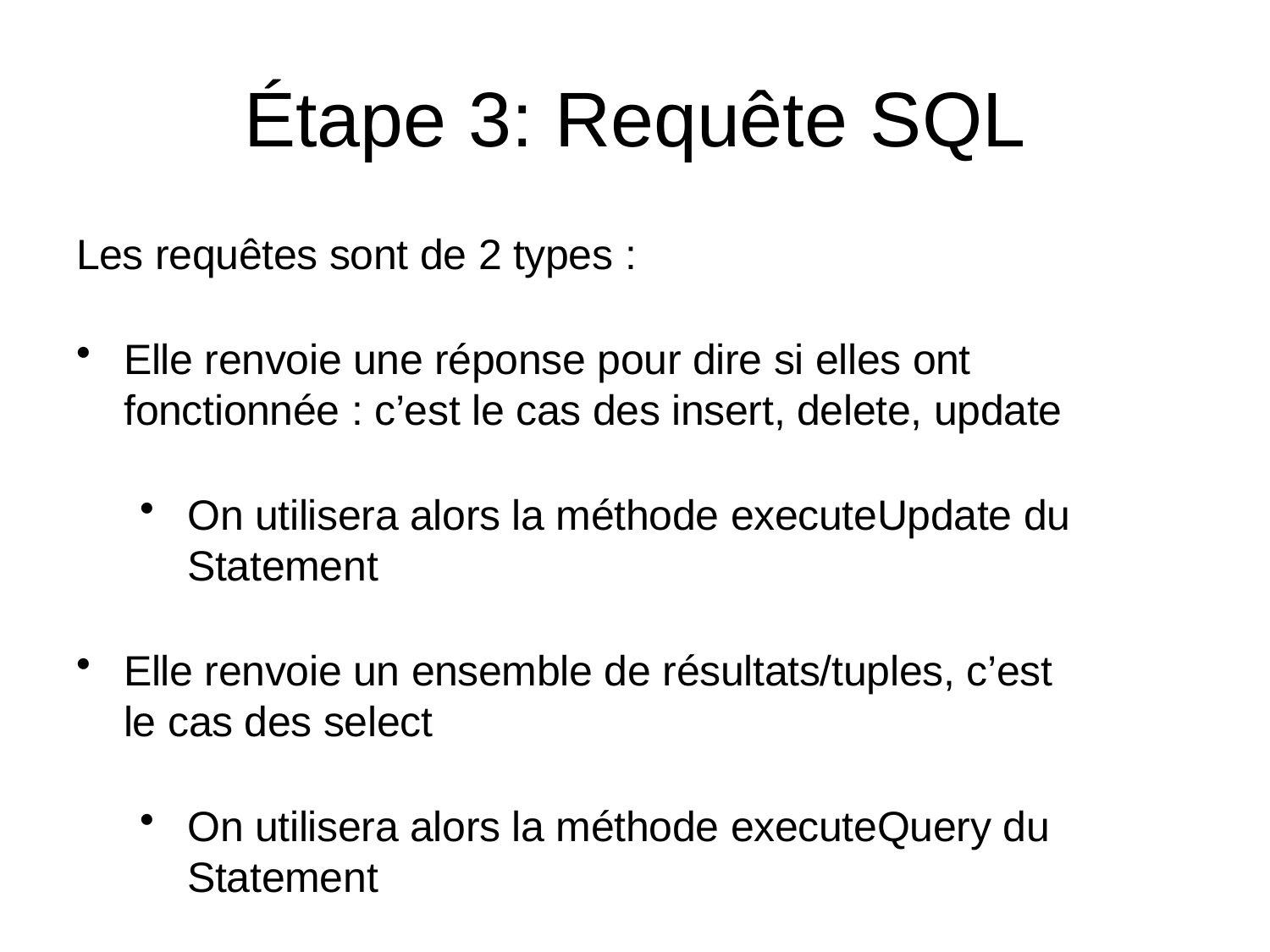

# Étape 3: Requête SQL
Les requêtes sont de 2 types :

Elle renvoie une réponse pour dire si elles ont fonctionnée : c’est le cas des insert, delete, update

On utilisera alors la méthode executeUpdate du Statement

Elle renvoie un ensemble de résultats/tuples, c’est le cas des select

On utilisera alors la méthode executeQuery du Statement